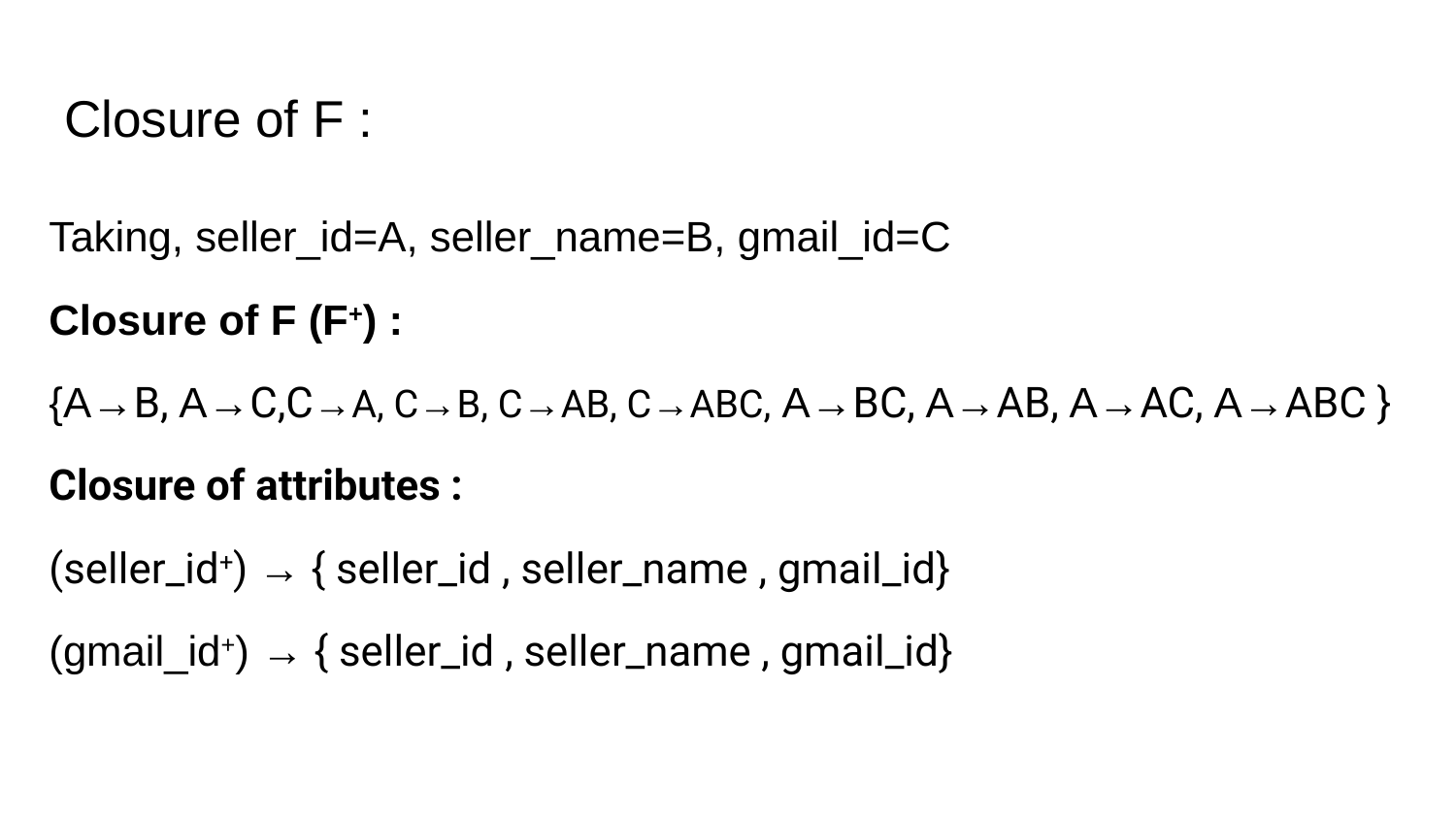

# Closure of F :
Taking, seller_id=A, seller_name=B, gmail_id=C
Closure of F (F+) :
{A→B, A→C,C→A, C→B, C→AB, C→ABC, A→BC, A→AB, A→AC, A→ABC }
Closure of attributes :
(seller_id+) → { seller_id , seller_name , gmail_id}
(gmail_id+) → { seller_id , seller_name , gmail_id}